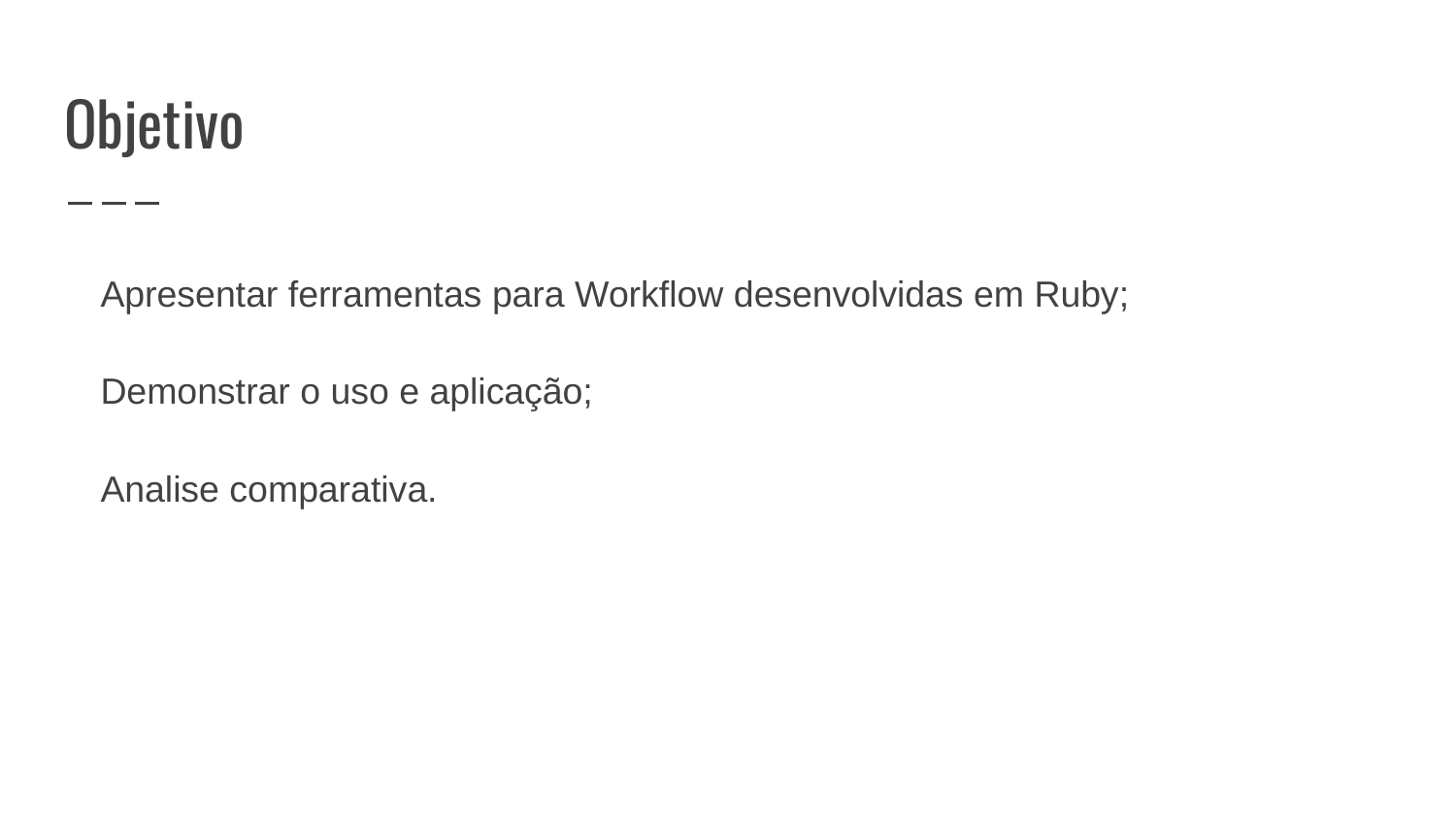

# Objetivo
Apresentar ferramentas para Workflow desenvolvidas em Ruby;
Demonstrar o uso e aplicação;
Analise comparativa.